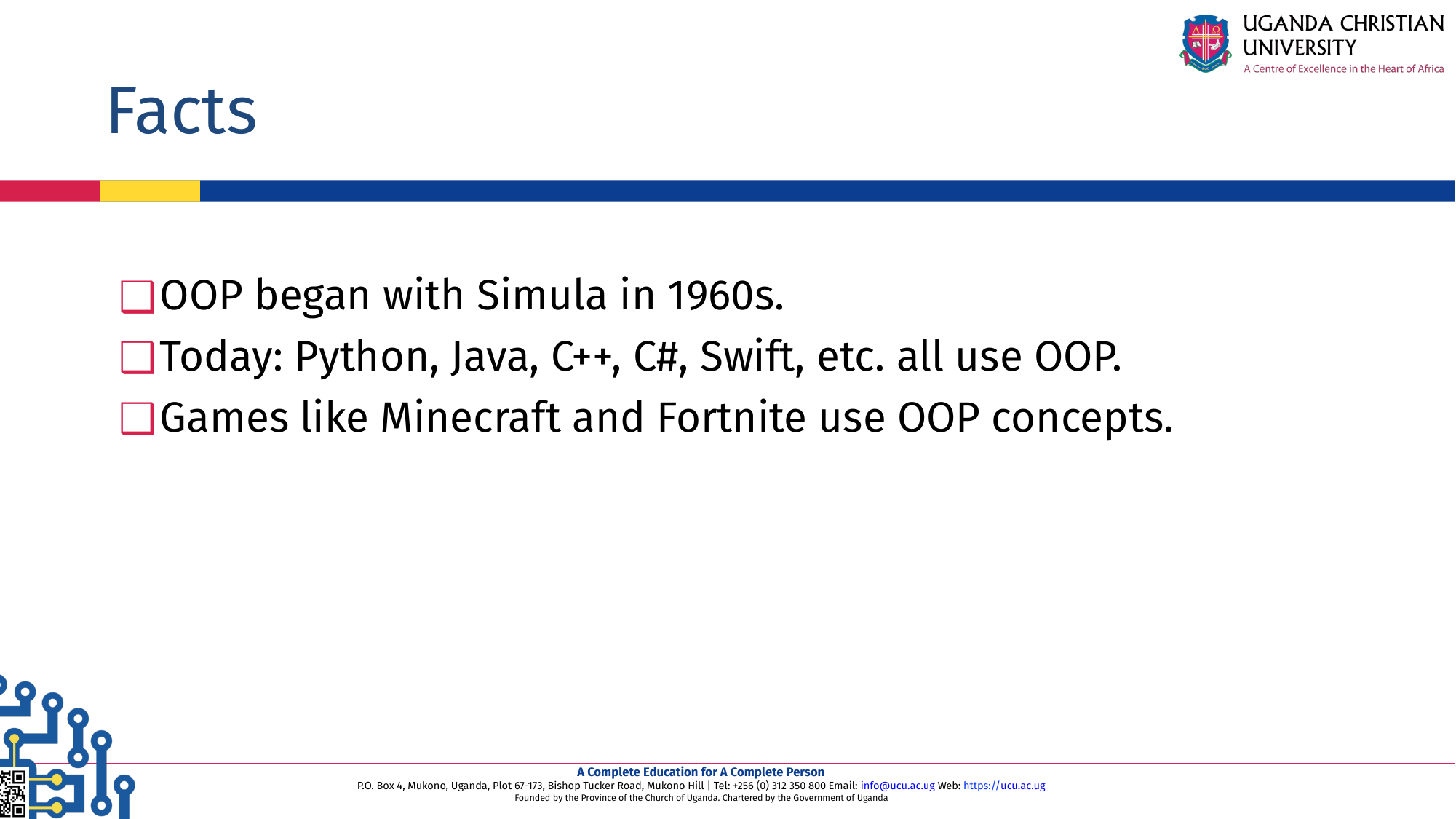

# Facts

OOP began with Simula in 1960s.
Today: Python, Java, C++, C#, Swift, etc. all use OOP.
Games like Minecraft and Fortnite use OOP concepts.